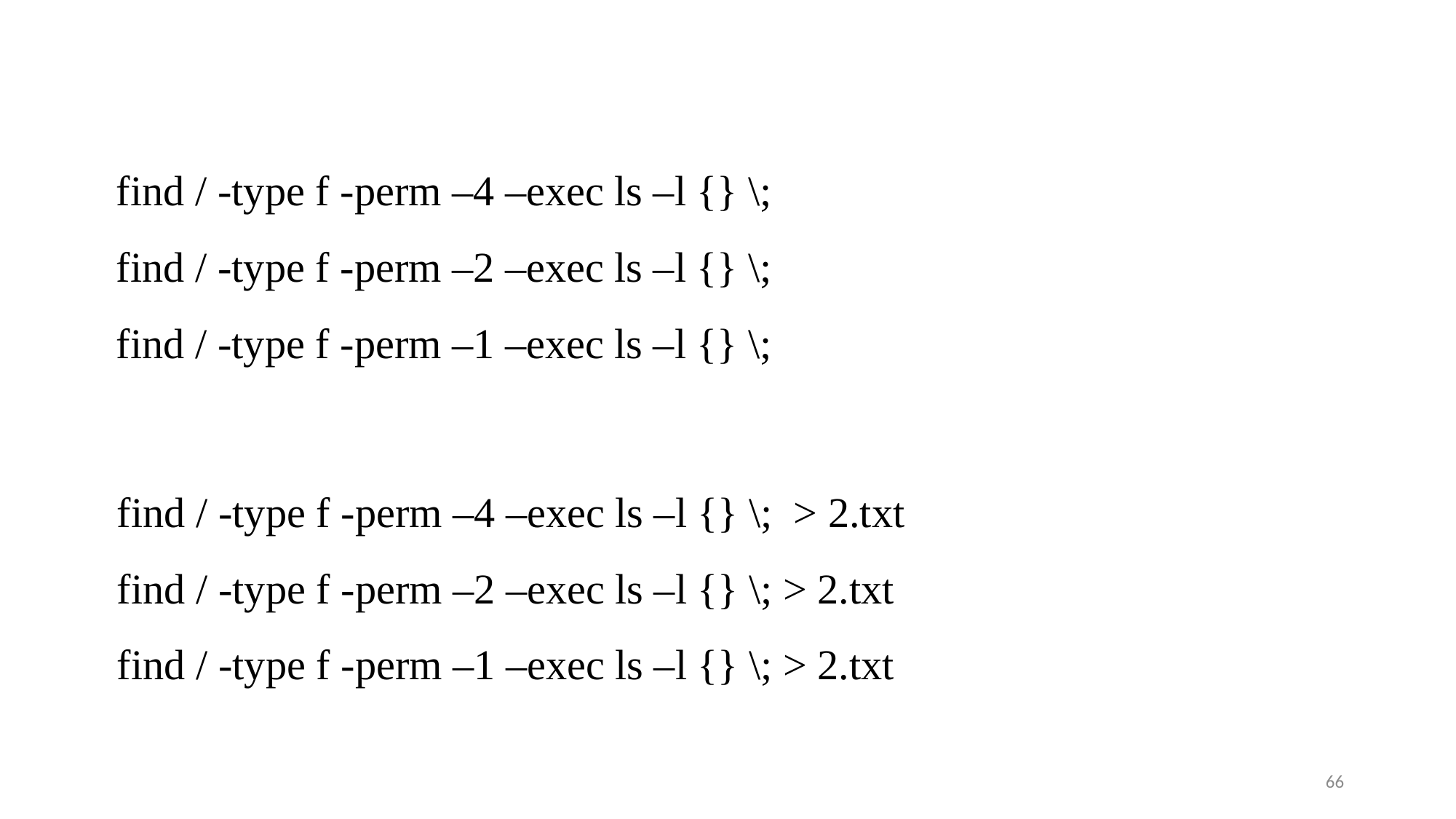

find / -type f -perm –4 –exec ls –l {} \;
find / -type f -perm –2 –exec ls –l {} \;
find / -type f -perm –1 –exec ls –l {} \;
find / -type f -perm –4 –exec ls –l {} \;  > 2.txt
find / -type f -perm –2 –exec ls –l {} \; > 2.txt
find / -type f -perm –1 –exec ls –l {} \; > 2.txt
66